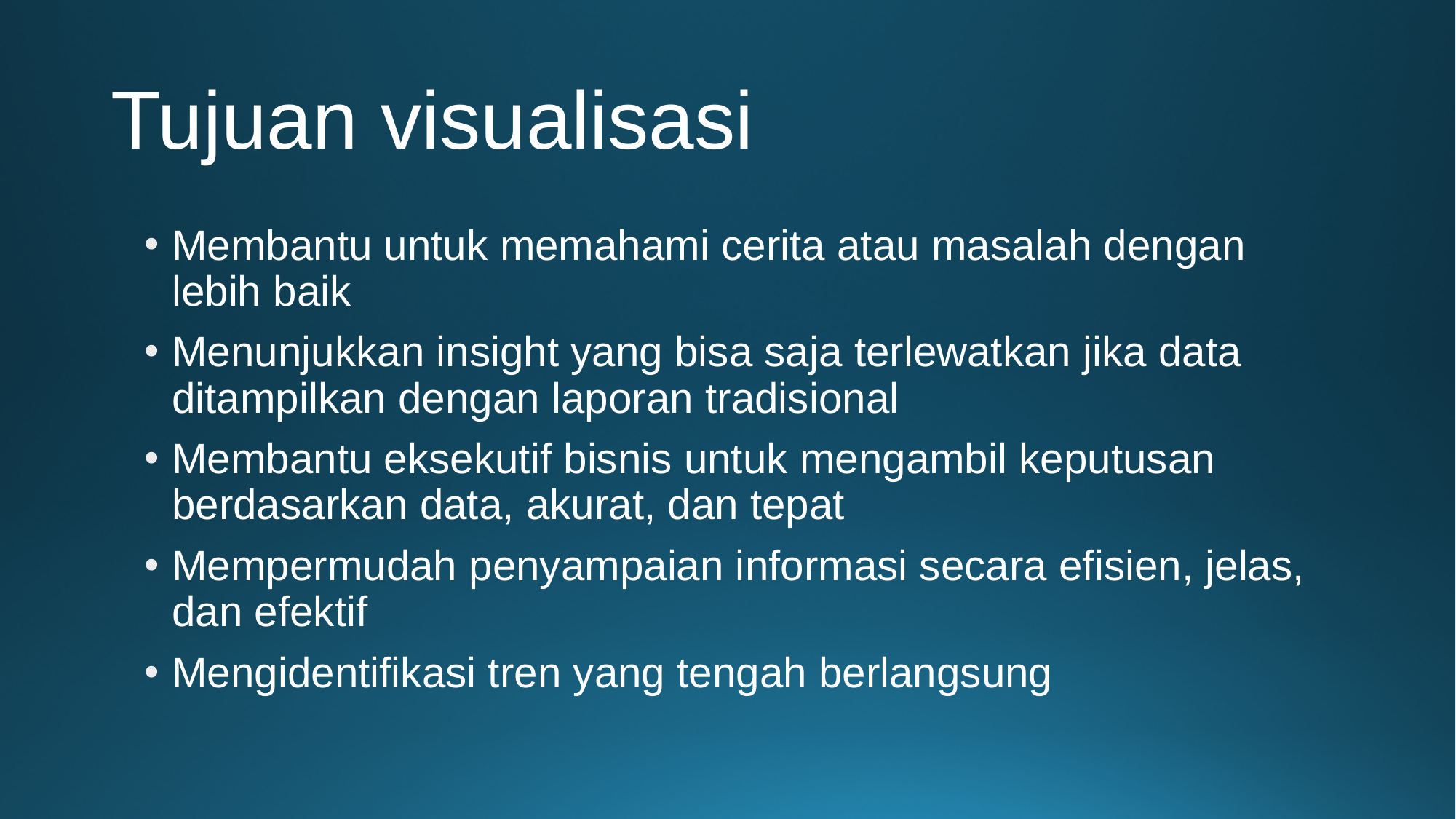

# Tujuan visualisasi
Membantu untuk memahami cerita atau masalah dengan lebih baik
Menunjukkan insight yang bisa saja terlewatkan jika data ditampilkan dengan laporan tradisional
Membantu eksekutif bisnis untuk mengambil keputusan berdasarkan data, akurat, dan tepat
Mempermudah penyampaian informasi secara efisien, jelas, dan efektif
Mengidentifikasi tren yang tengah berlangsung